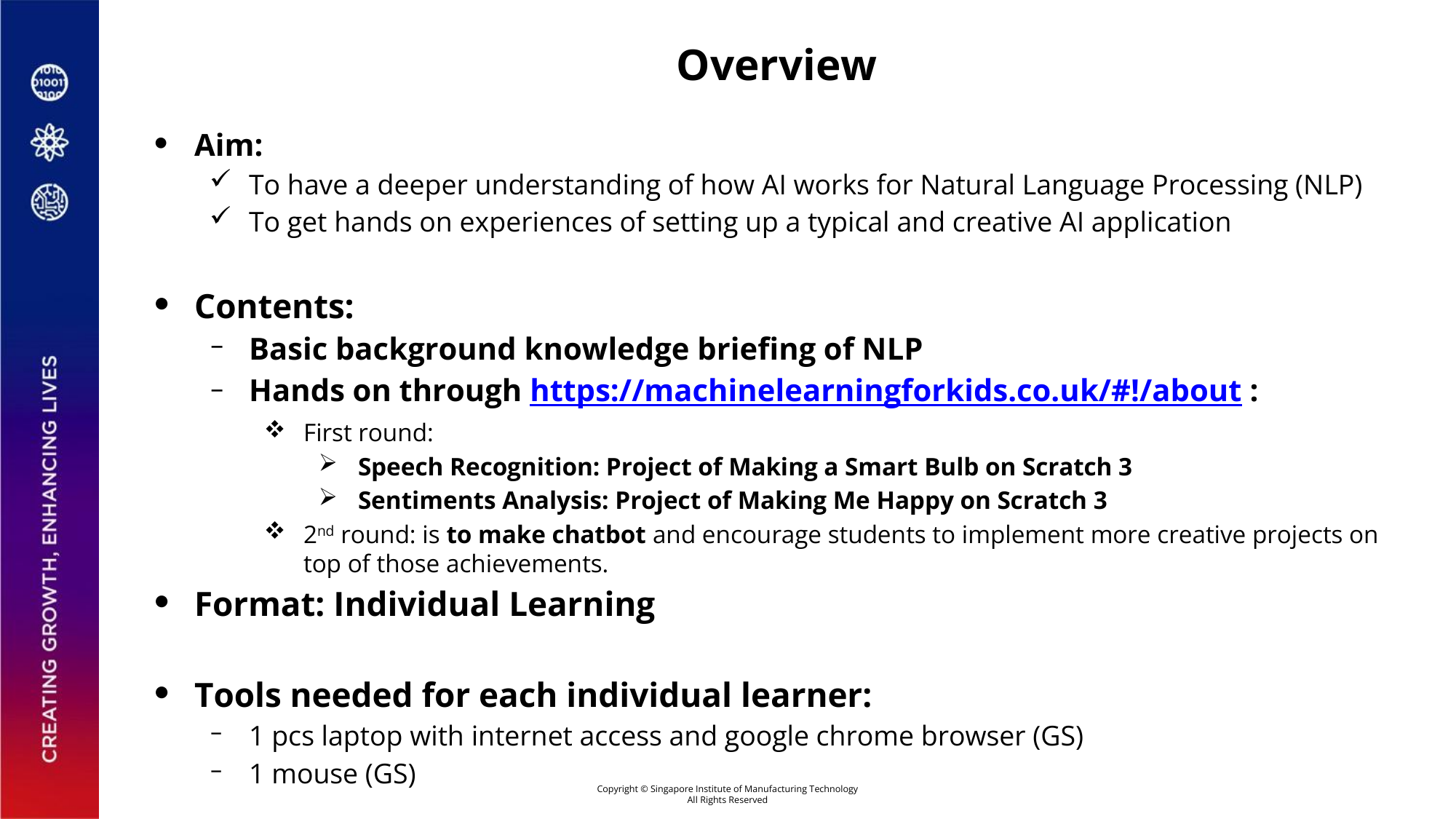

# Overview
Aim:
To have a deeper understanding of how AI works for Natural Language Processing (NLP)
To get hands on experiences of setting up a typical and creative AI application

Contents:
Basic background knowledge briefing of NLP
Hands on through https://machinelearningforkids.co.uk/#!/about :
First round:
Speech Recognition: Project of Making a Smart Bulb on Scratch 3
Sentiments Analysis: Project of Making Me Happy on Scratch 3
2nd round: is to make chatbot and encourage students to implement more creative projects on top of those achievements.
Format: Individual Learning

Tools needed for each individual learner:
1 pcs laptop with internet access and google chrome browser (GS)
1 mouse (GS)